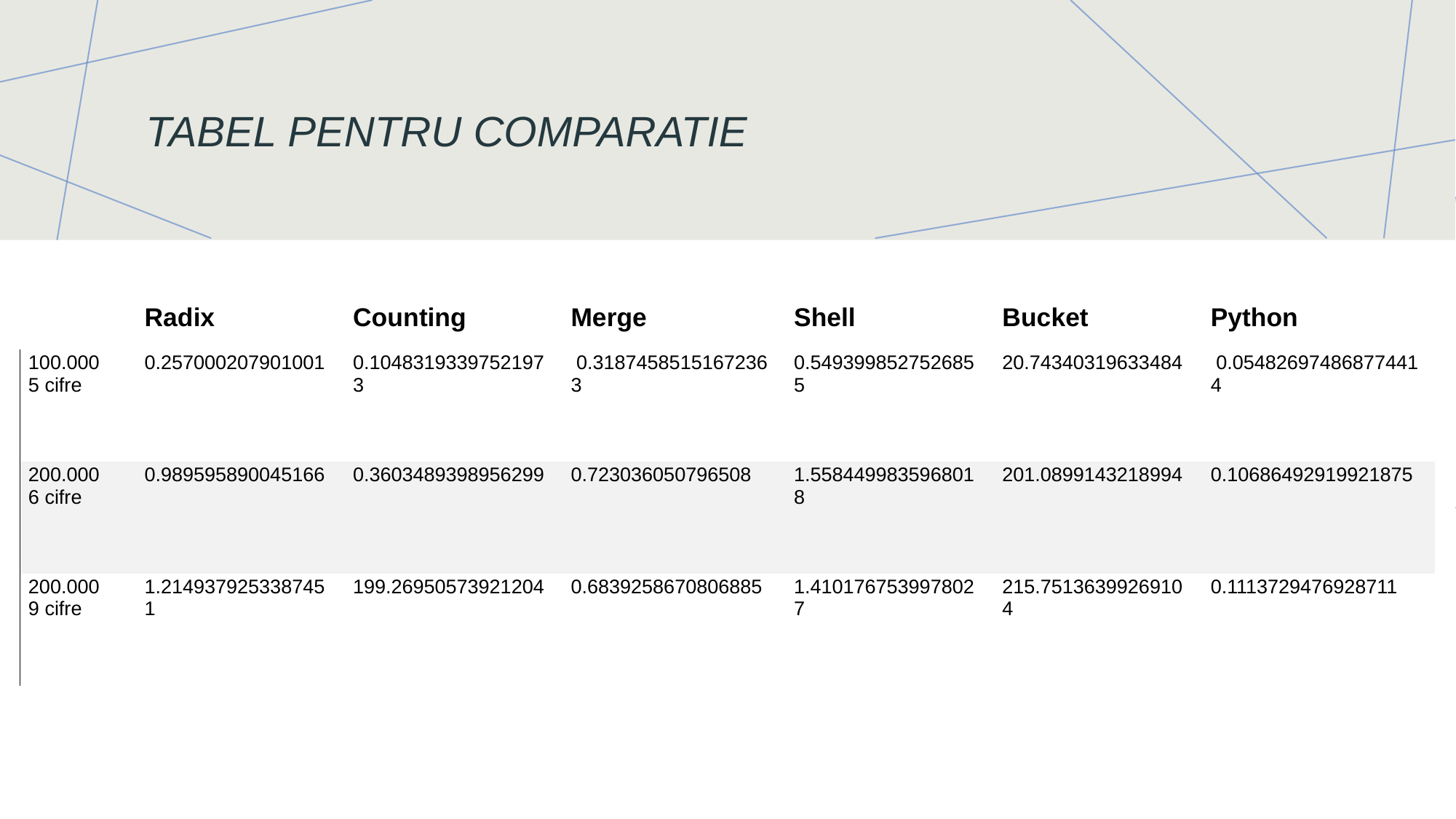

# Tabel pentru comparatie
|  | Radix | Counting | Merge | Shell | Bucket | Python |
| --- | --- | --- | --- | --- | --- | --- |
| 100.000 5 cifre | 0.257000207901001 | 0.10483193397521973 | 0.31874585151672363 | 0.5493998527526855 | 20.74340319633484 | 0.054826974868774414 |
| 200.000 6 cifre | 0.989595890045166 | 0.3603489398956299 | 0.723036050796508 | 1.5584499835968018 | 201.0899143218994 | 0.10686492919921875 |
| 200.000 9 cifre | 1.2149379253387451 | 199.26950573921204 | 0.6839258670806885 | 1.4101767539978027 | 215.75136399269104 | 0.1113729476928711 |